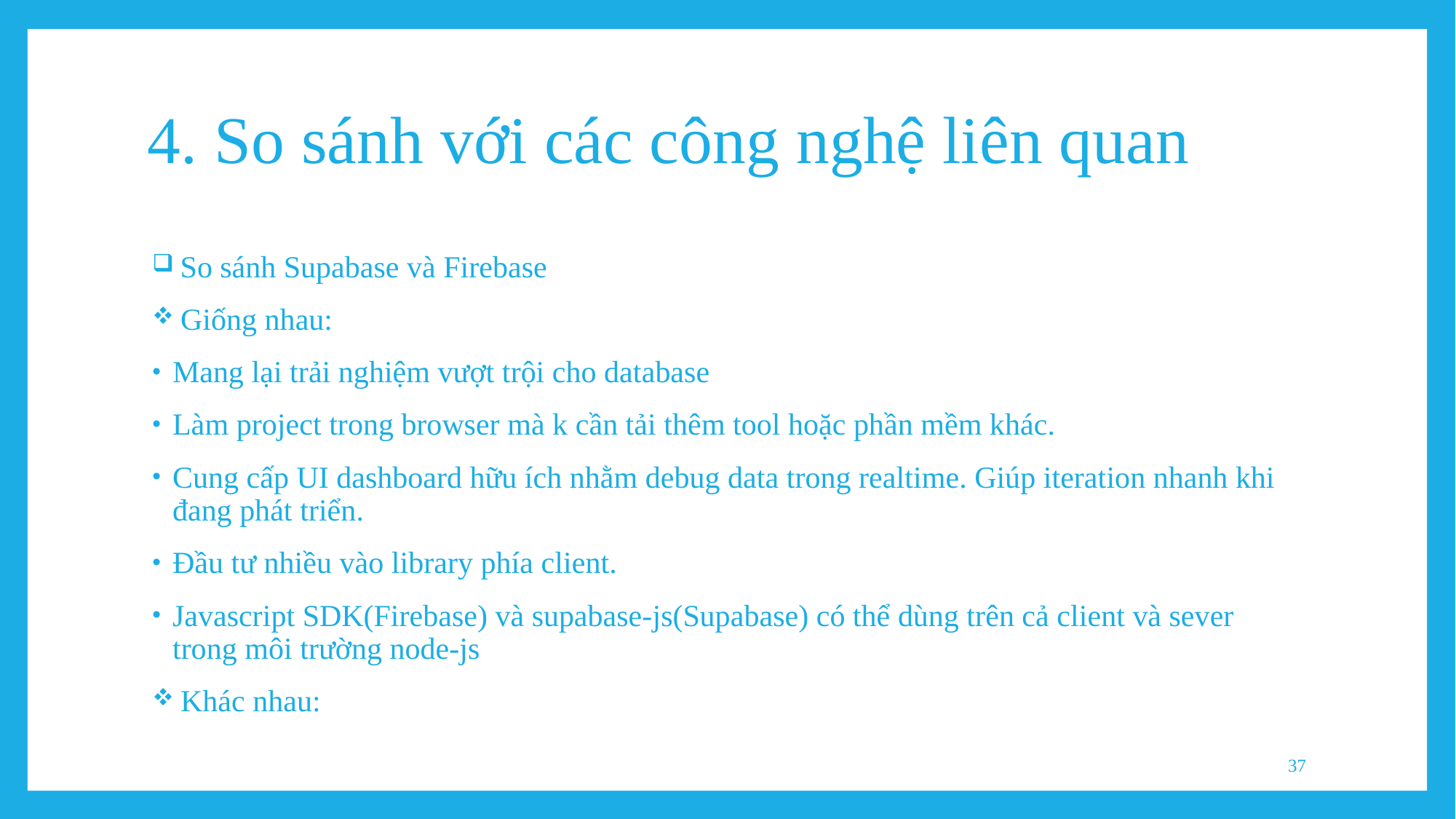

# 4. So sánh với các công nghệ liên quan
 So sánh Supabase và Firebase
 Giống nhau:
Mang lại trải nghiệm vượt trội cho database
Làm project trong browser mà k cần tải thêm tool hoặc phần mềm khác.
Cung cấp UI dashboard hữu ích nhằm debug data trong realtime. Giúp iteration nhanh khi đang phát triển.
Đầu tư nhiều vào library phía client.
Javascript SDK(Firebase) và supabase-js(Supabase) có thể dùng trên cả client và sever trong môi trường node-js
 Khác nhau:

37